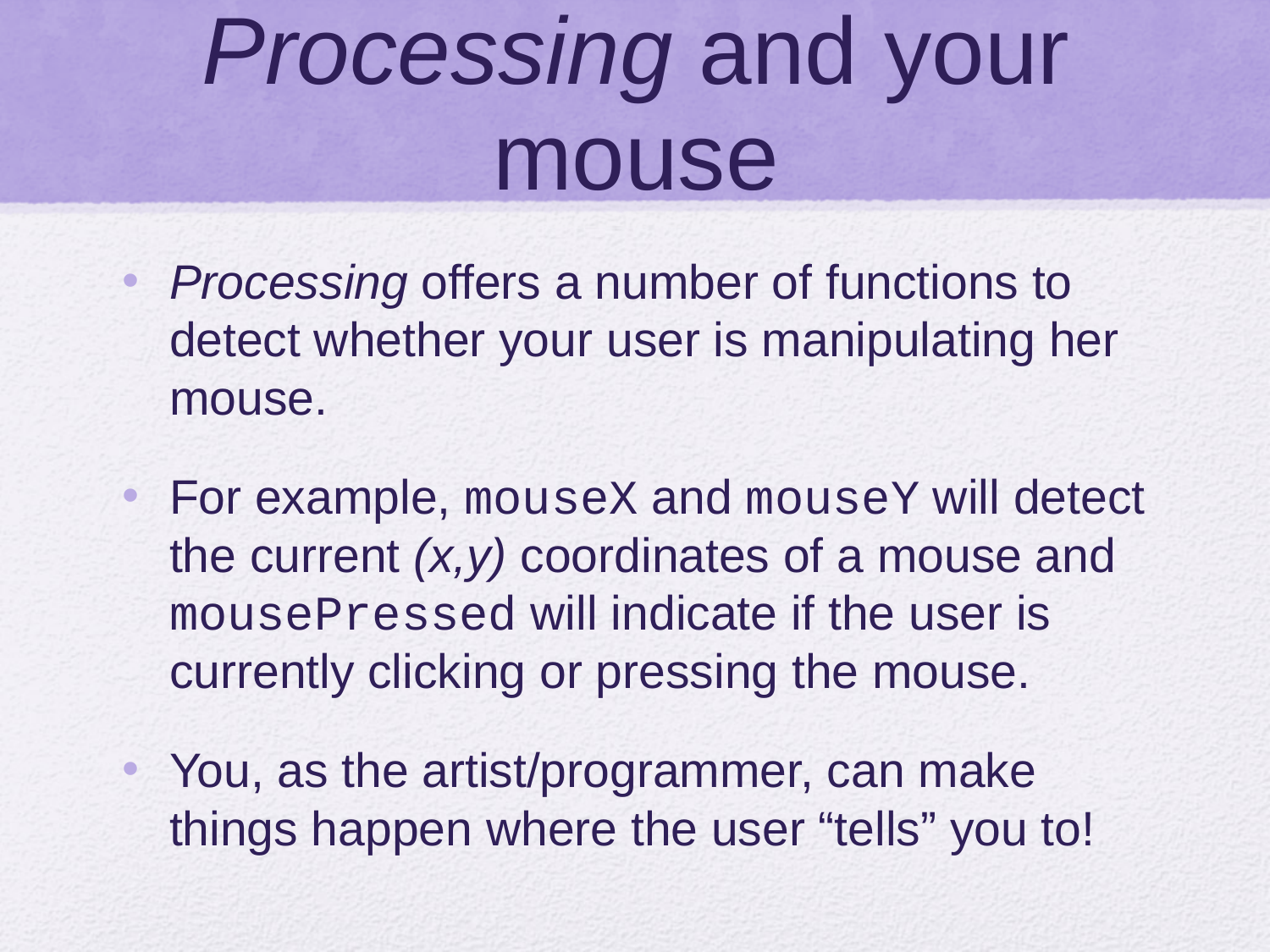

# Processing and your mouse
Processing offers a number of functions to detect whether your user is manipulating her mouse.
For example, mouseX and mouseY will detect the current (x,y) coordinates of a mouse and mousePressed will indicate if the user is currently clicking or pressing the mouse.
You, as the artist/programmer, can make things happen where the user “tells” you to!